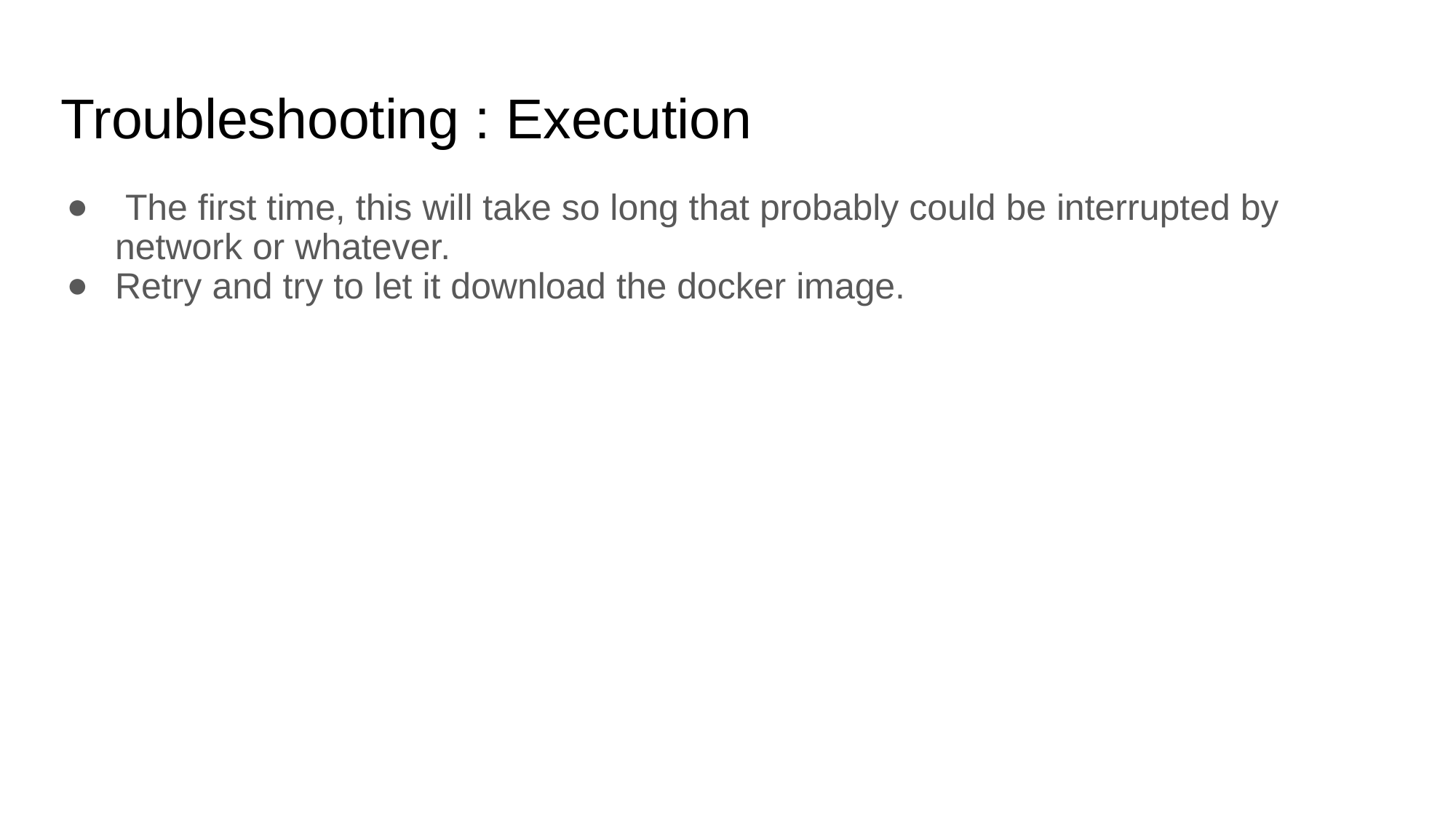

# Troubleshooting : Execution
 The first time, this will take so long that probably could be interrupted by network or whatever.
Retry and try to let it download the docker image.